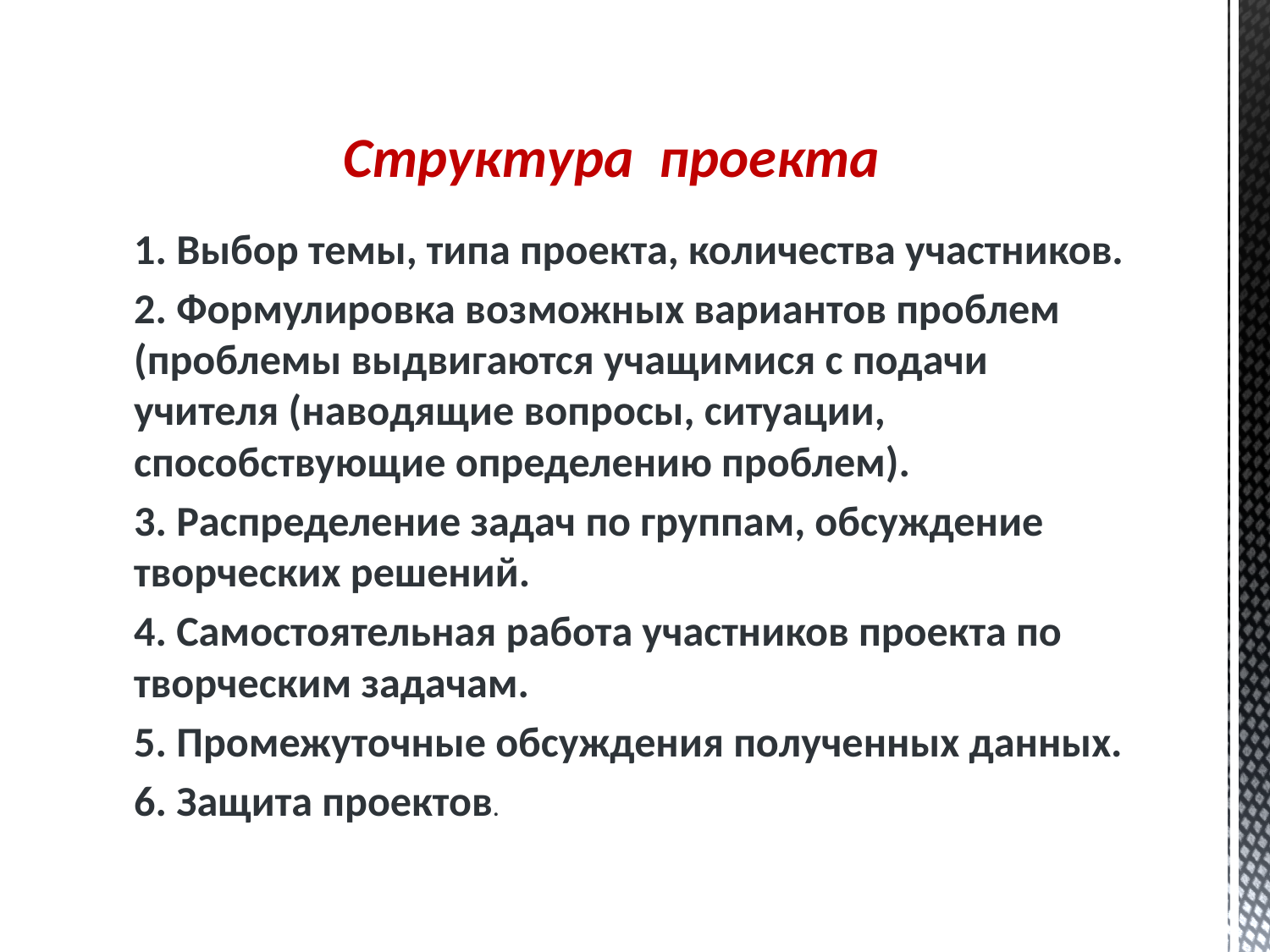

# Структура  проекта
1. Выбор темы, типа проекта, количества участников.
2. Формулировка возможных вариантов проблем (проблемы выдвигаются учащимися с подачи учителя (наводящие вопросы, ситуации, способствующие определению проблем).
3. Распределение задач по группам, обсуждение творческих решений.
4. Самостоятельная работа участников проекта по творческим задачам.
5. Промежуточные обсуждения полученных данных.
6. Защита проектов.